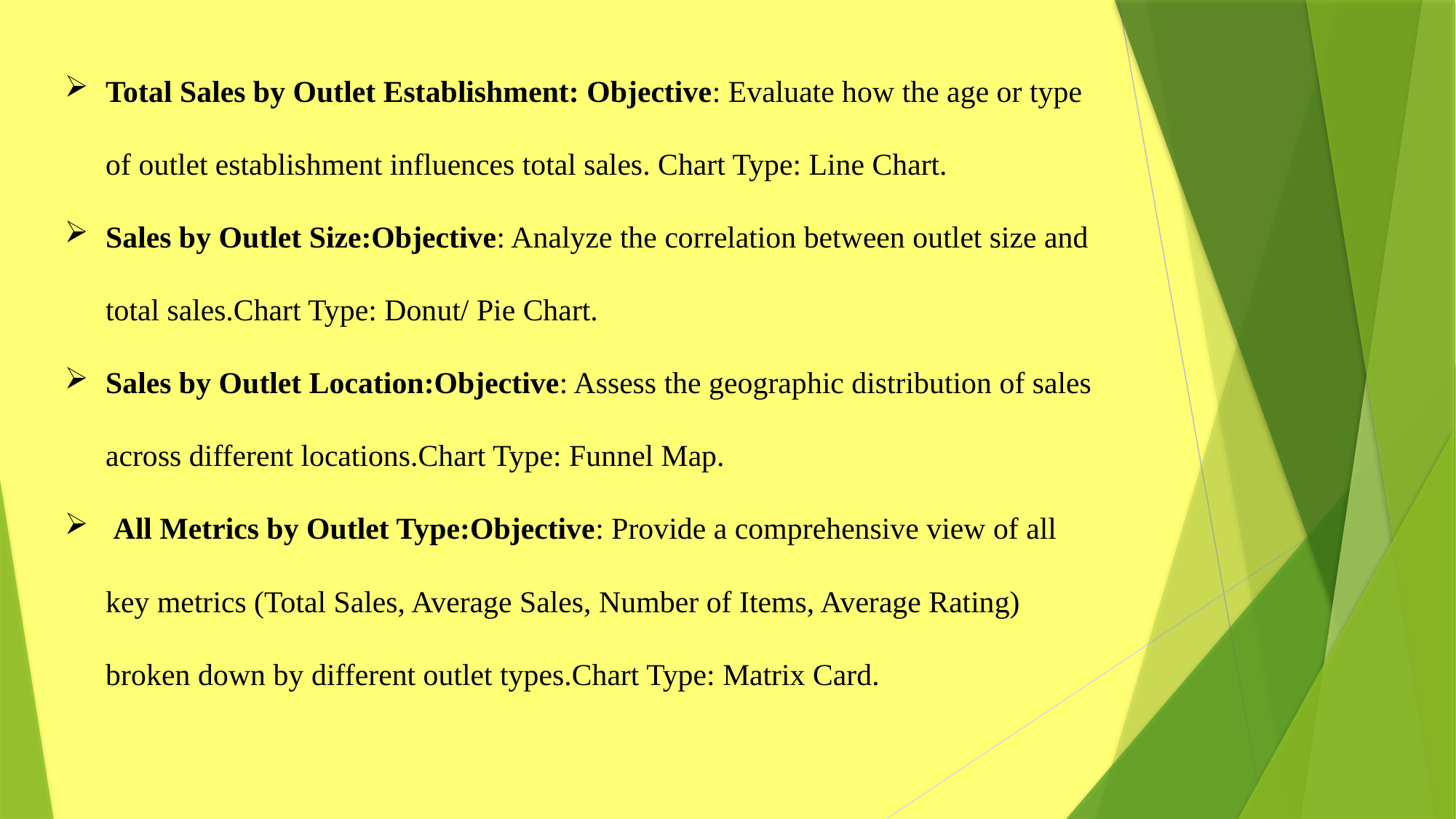

Total Sales by Outlet Establishment: Objective: Evaluate how the age or type of outlet establishment influences total sales. Chart Type: Line Chart.
Sales by Outlet Size:Objective: Analyze the correlation between outlet size and total sales.Chart Type: Donut/ Pie Chart.
Sales by Outlet Location:Objective: Assess the geographic distribution of sales across different locations.Chart Type: Funnel Map.
 All Metrics by Outlet Type:Objective: Provide a comprehensive view of all key metrics (Total Sales, Average Sales, Number of Items, Average Rating) broken down by different outlet types.Chart Type: Matrix Card.